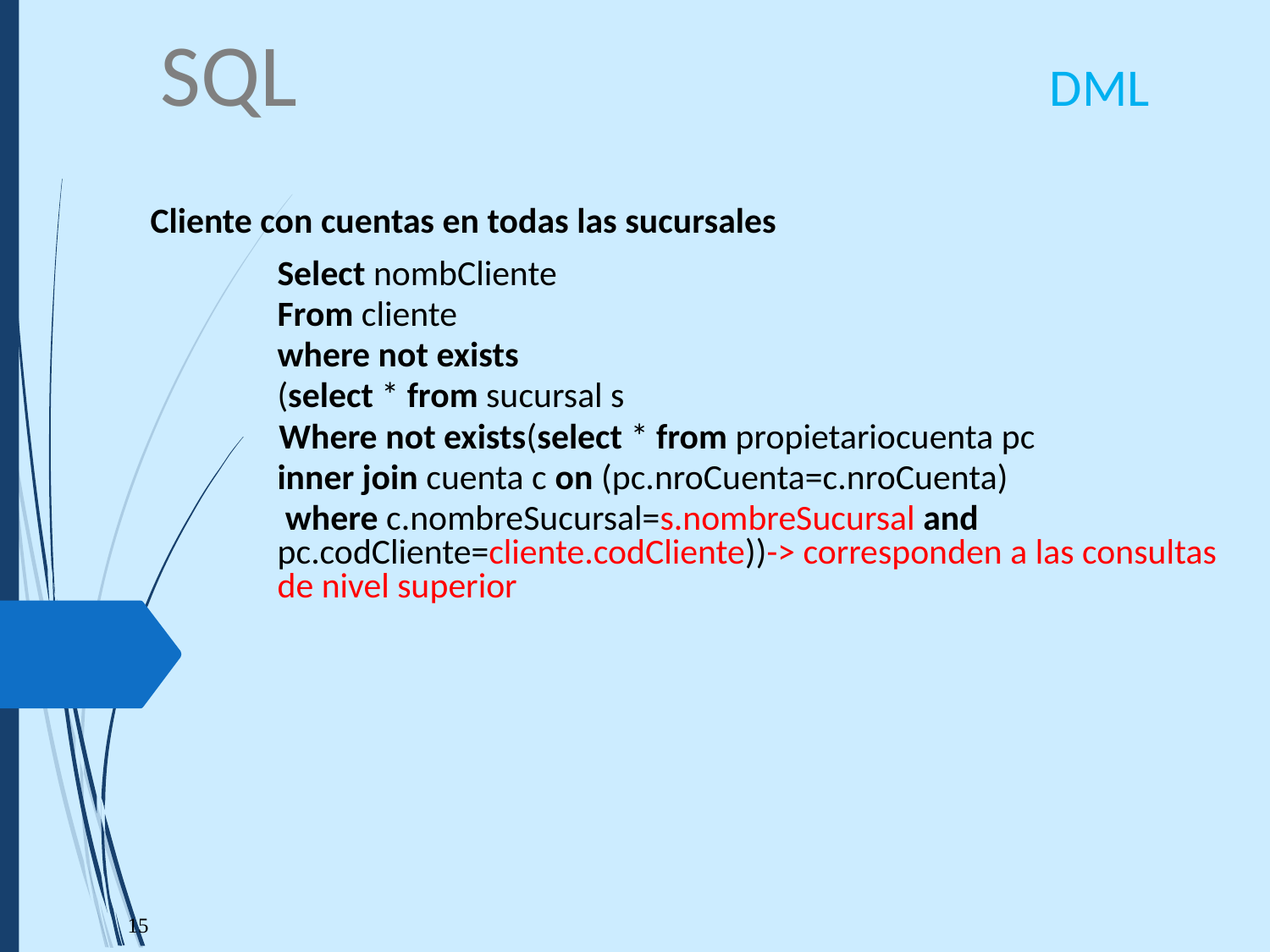

SQL						DML
Cliente con cuentas en todas las sucursales
	Select nombCliente
	From cliente
	where not exists
	(select * from sucursal s
                Where not exists(select * from propietariocuenta pc
inner join cuenta c on (pc.nroCuenta=c.nroCuenta)
 where c.nombreSucursal=s.nombreSucursal and               	        pc.codCliente=cliente.codCliente))-> corresponden a las consultas de nivel superior
15